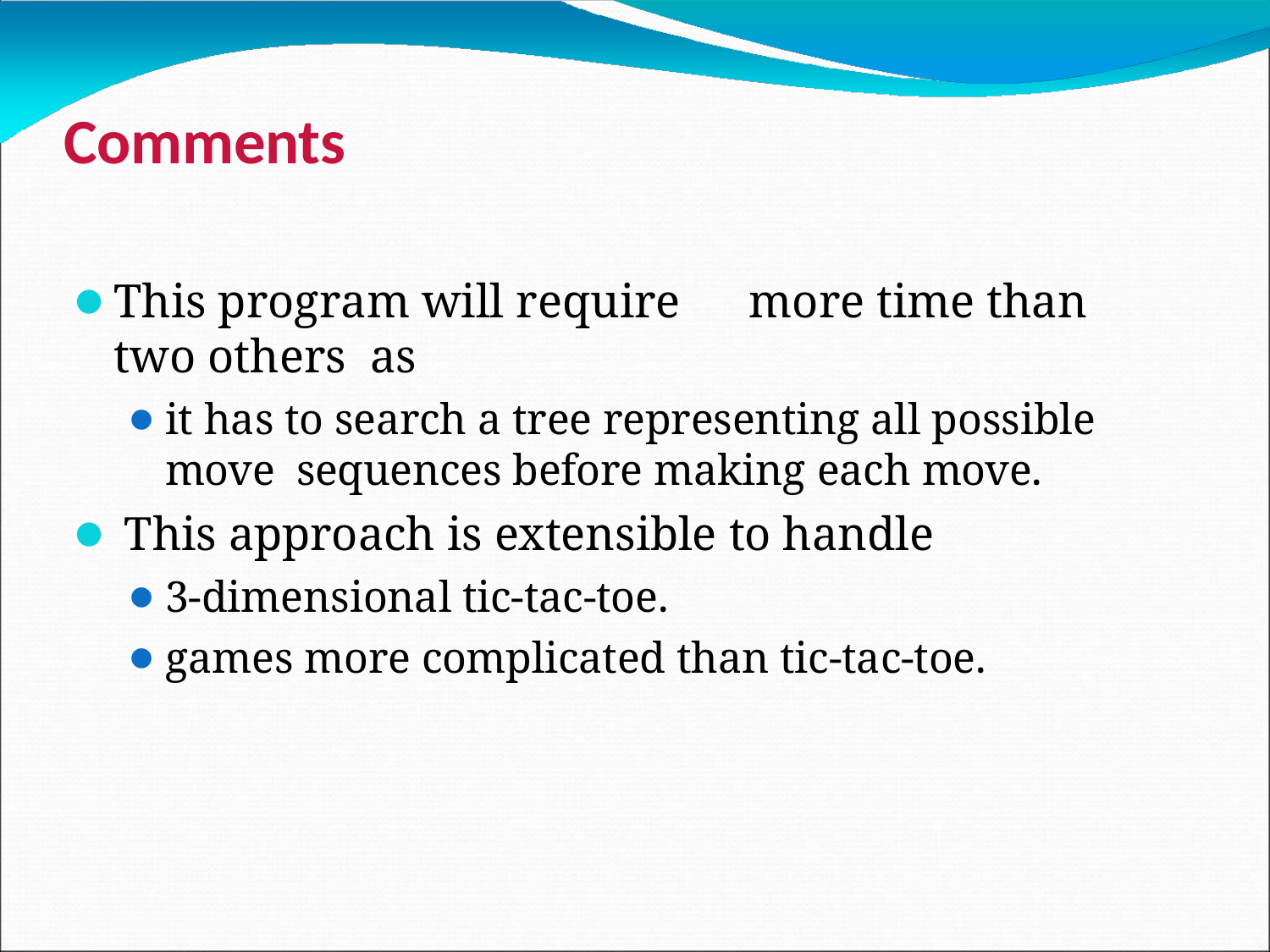

# Comments
This program will require	more time than two others  as
it has to search a tree representing all possible move  sequences before making each move.
This approach is extensible to handle
3-dimensional tic-tac-toe.
games more complicated than tic-tac-toe.